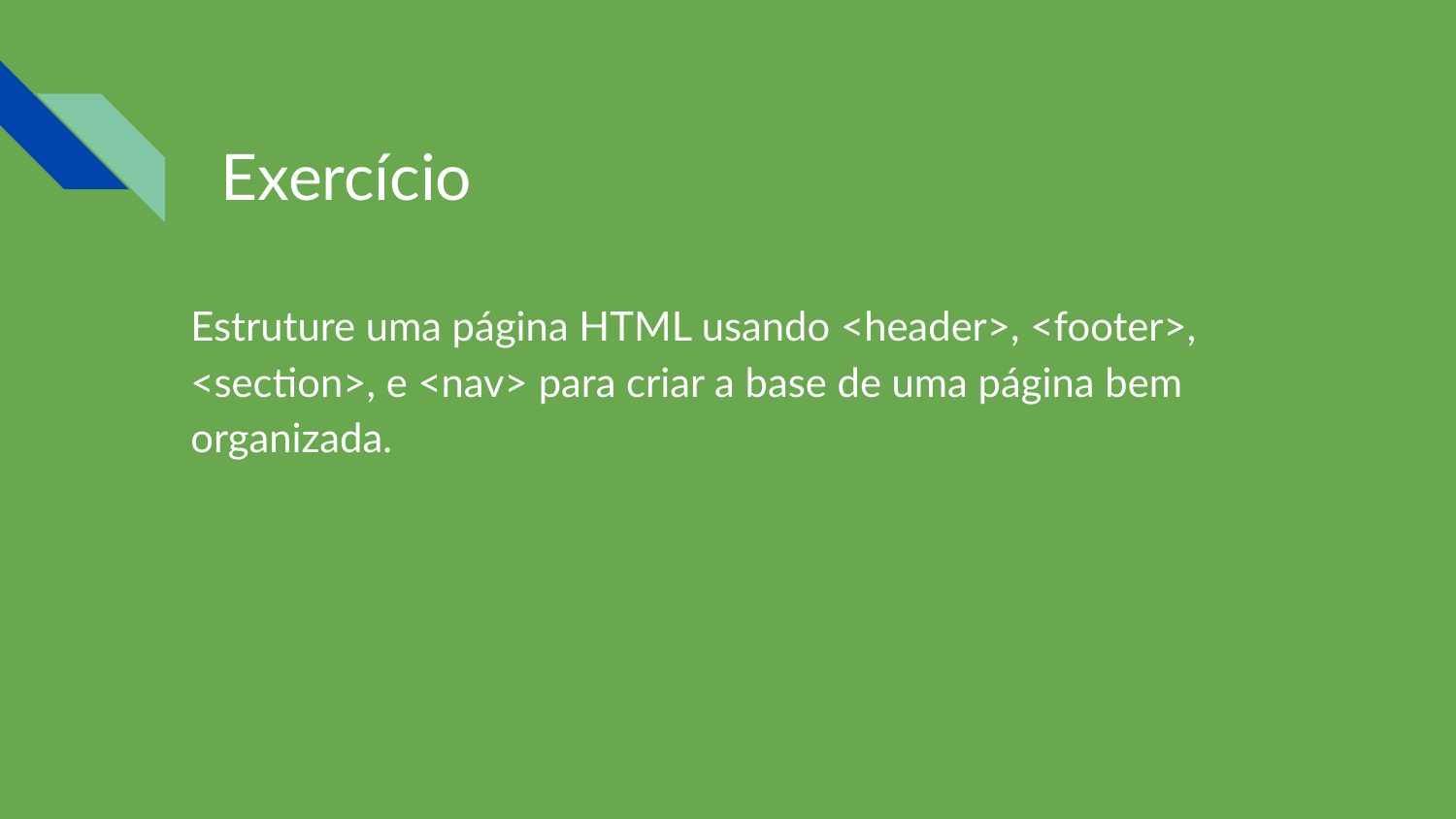

# Exercício
Estruture uma página HTML usando <header>, <footer>, <section>, e <nav> para criar a base de uma página bem organizada.